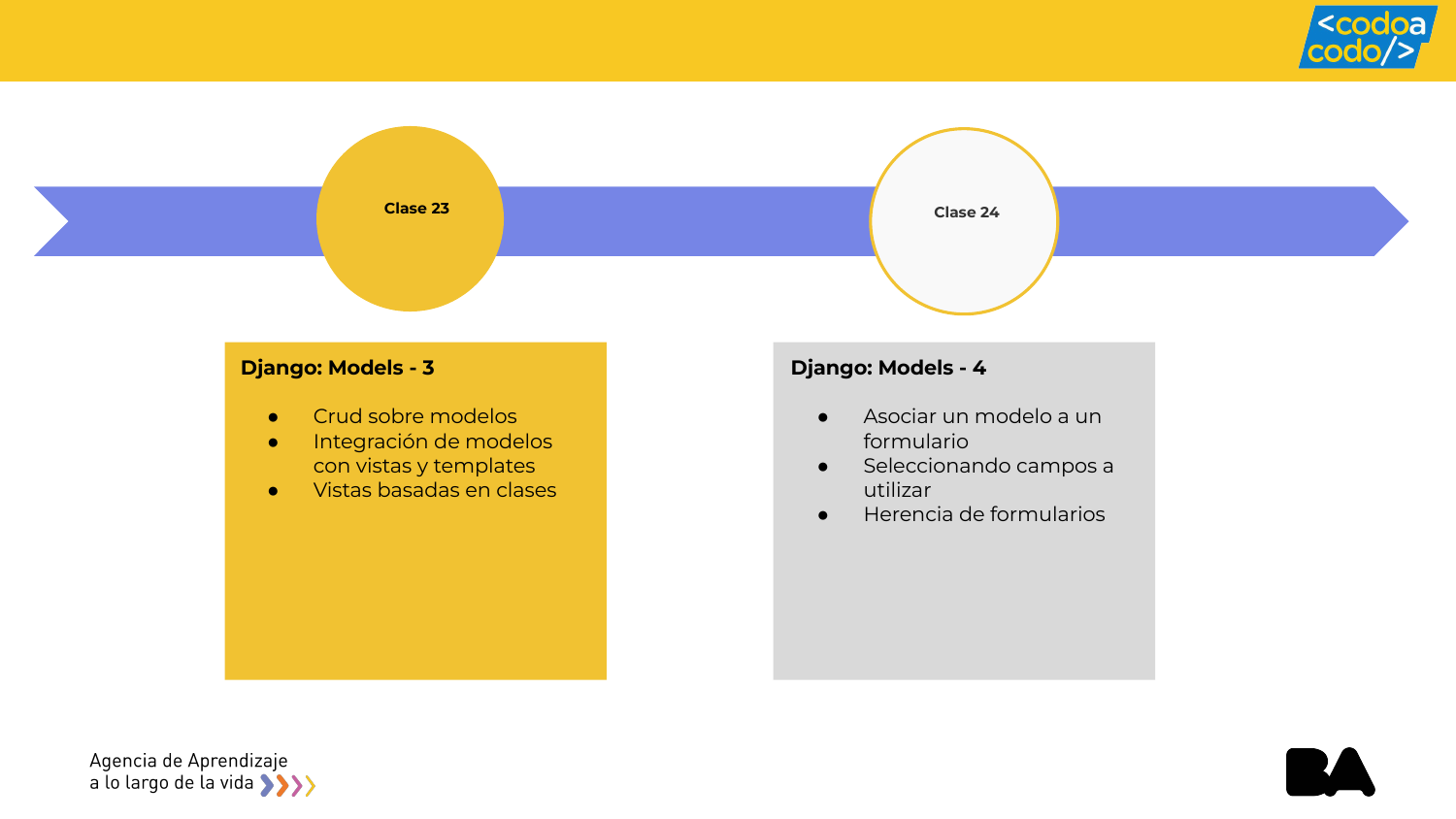

Clase 23
Clase 24
Django: Models - 3

Crud sobre modelos
Integración de modelos con vistas y templates
Vistas basadas en clases

Django: Models - 4

Asociar un modelo a un formulario
Seleccionando campos a utilizar
Herencia de formularios